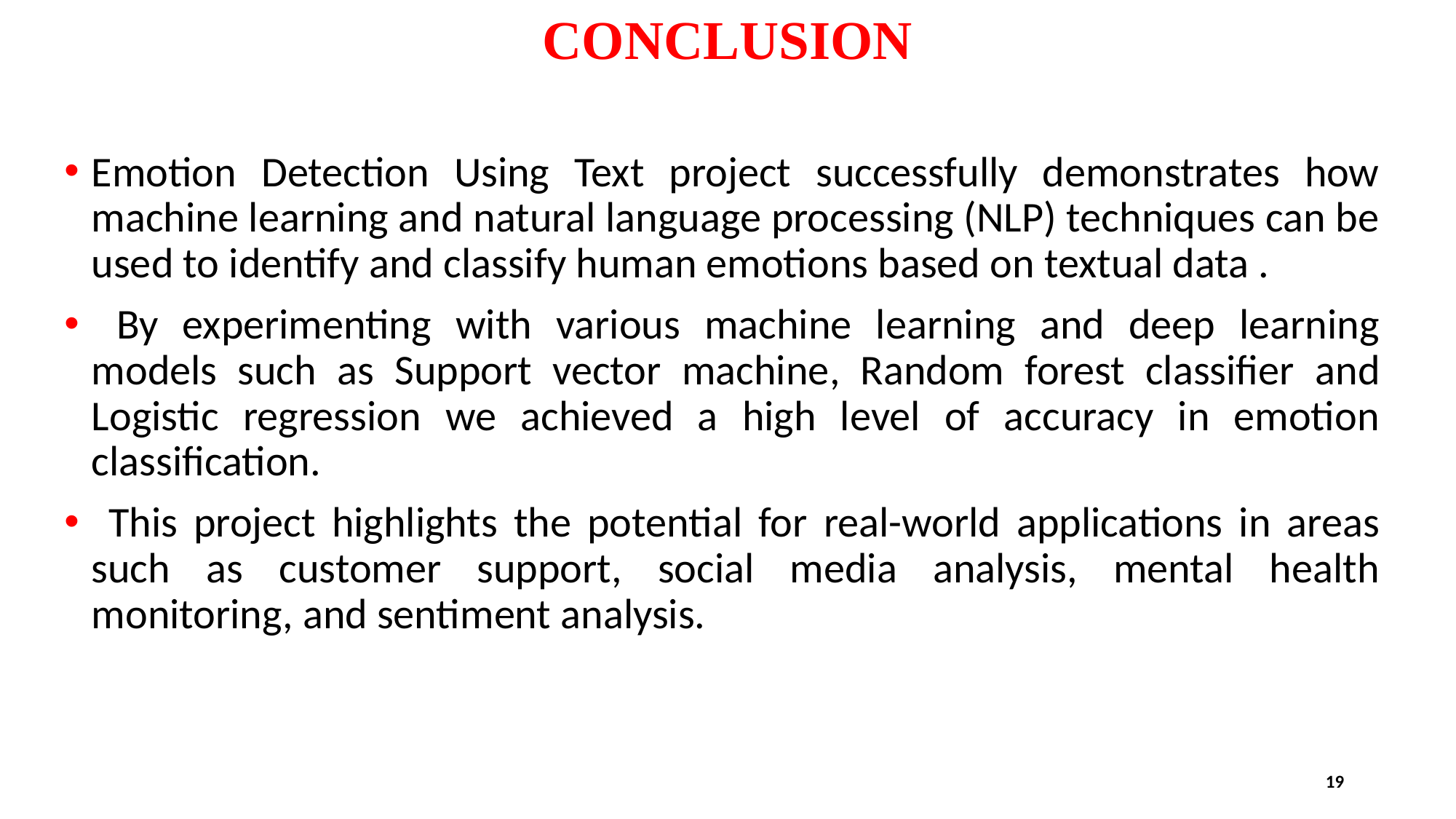

# CONCLUSION
Emotion Detection Using Text project successfully demonstrates how machine learning and natural language processing (NLP) techniques can be used to identify and classify human emotions based on textual data .
 By experimenting with various machine learning and deep learning models such as Support vector machine, Random forest classifier and Logistic regression we achieved a high level of accuracy in emotion classification.
 This project highlights the potential for real-world applications in areas such as customer support, social media analysis, mental health monitoring, and sentiment analysis.
19